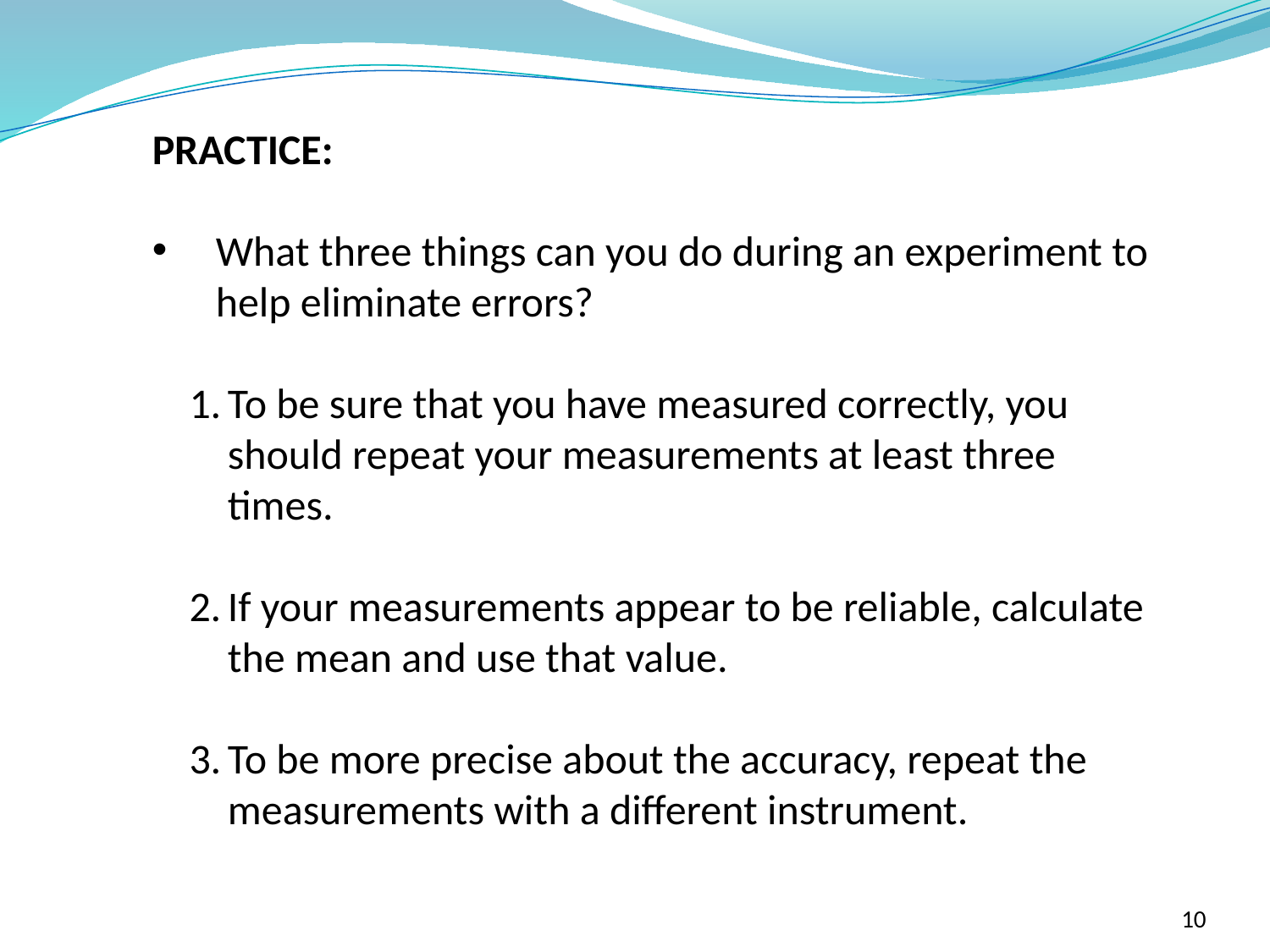

PRACTICE:

What three things can you do during an experiment to help eliminate errors?

To be sure that you have measured correctly, you should repeat your measurements at least three times.

If your measurements appear to be reliable, calculate the mean and use that value.

To be more precise about the accuracy, repeat the measurements with a different instrument.
10